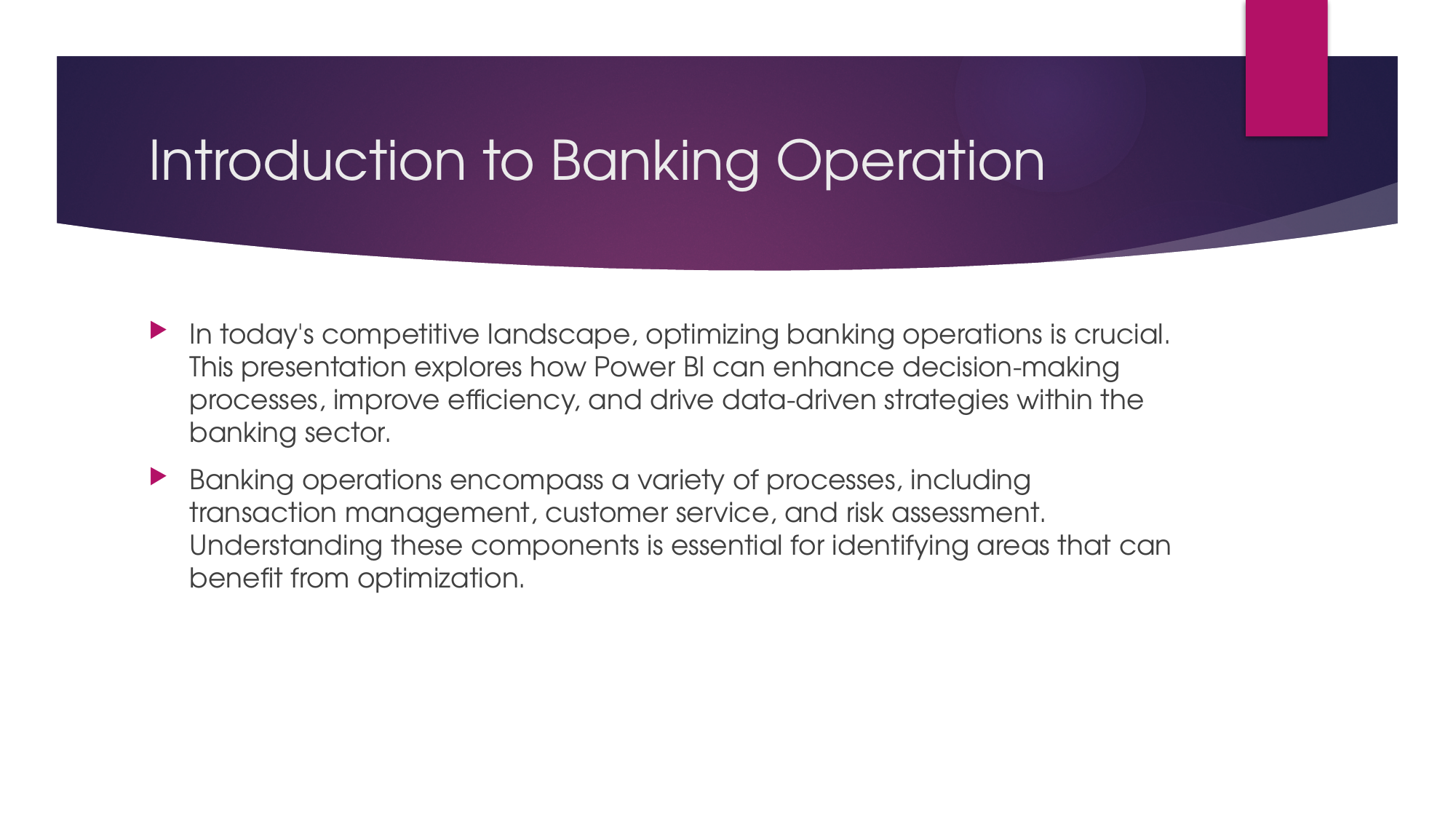

# Introduction to Banking Operation
In today's competitive landscape, optimizing banking operations is crucial. This presentation explores how Power BI can enhance decision-making processes, improve efficiency, and drive data-driven strategies within the banking sector.
Banking operations encompass a variety of processes, including transaction management, customer service, and risk assessment. Understanding these components is essential for identifying areas that can benefit from optimization.